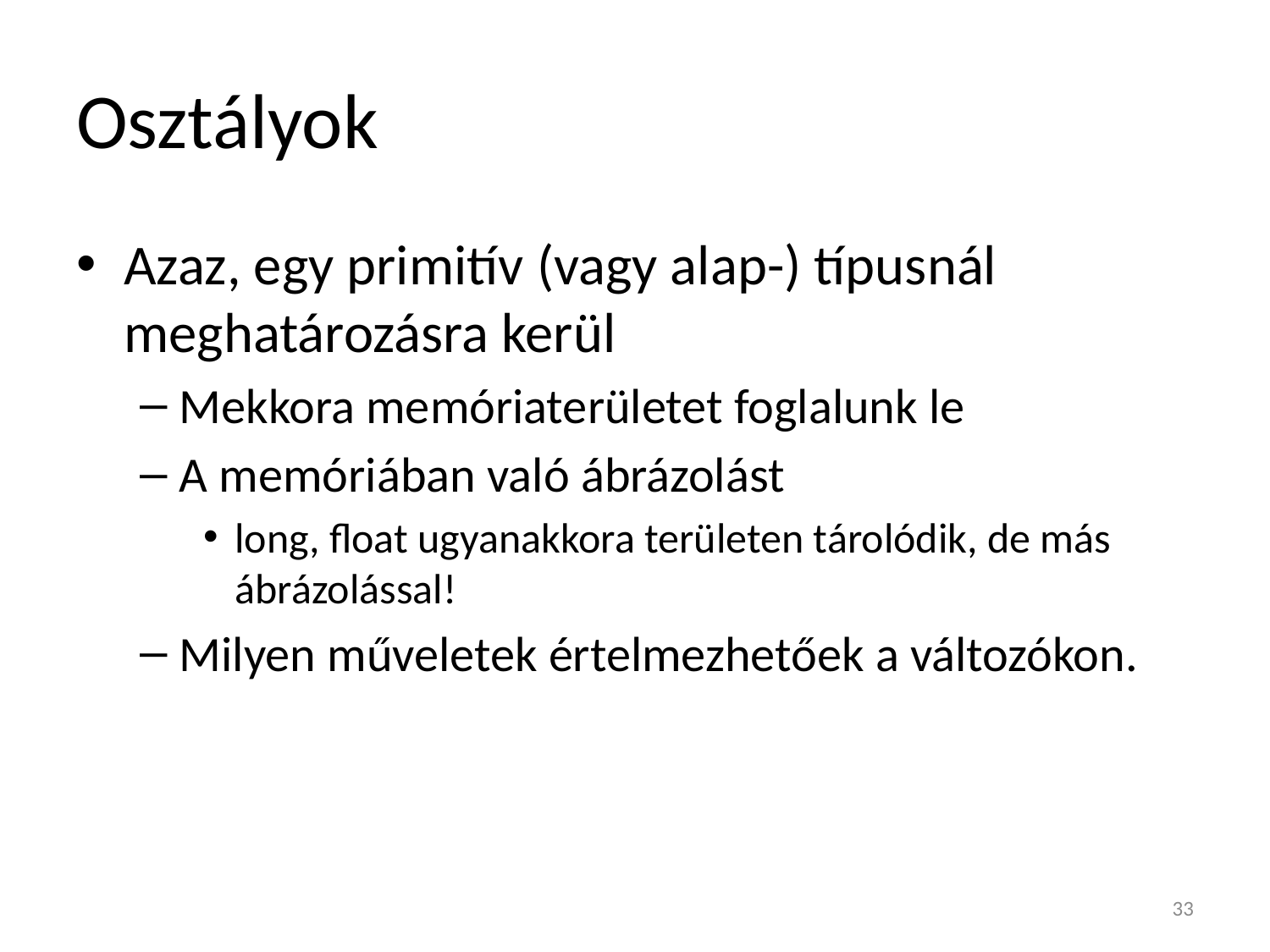

# Osztályok
Azaz, egy primitív (vagy alap-) típusnál meghatározásra kerül
Mekkora memóriaterületet foglalunk le
A memóriában való ábrázolást
long, float ugyanakkora területen tárolódik, de más ábrázolással!
Milyen műveletek értelmezhetőek a változókon.
33